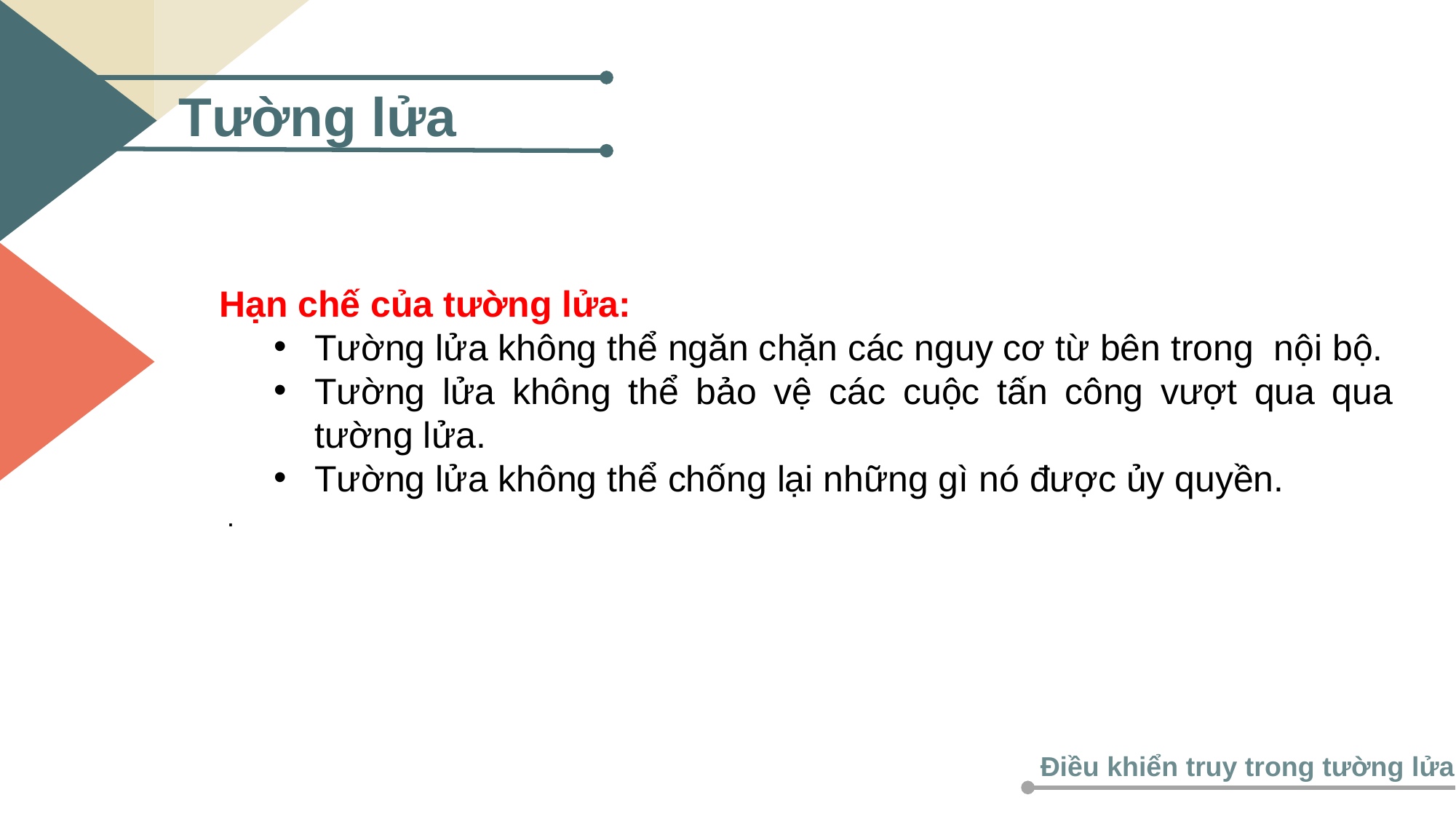

Tường lửa
Hạn chế của tường lửa:
Tường lửa không thể ngăn chặn các nguy cơ từ bên trong  nội bộ.
Tường lửa không thể bảo vệ các cuộc tấn công vượt qua qua tường lửa.
Tường lửa không thể chống lại những gì nó được ủy quyền.
 .
Điều khiển truy trong tường lửa